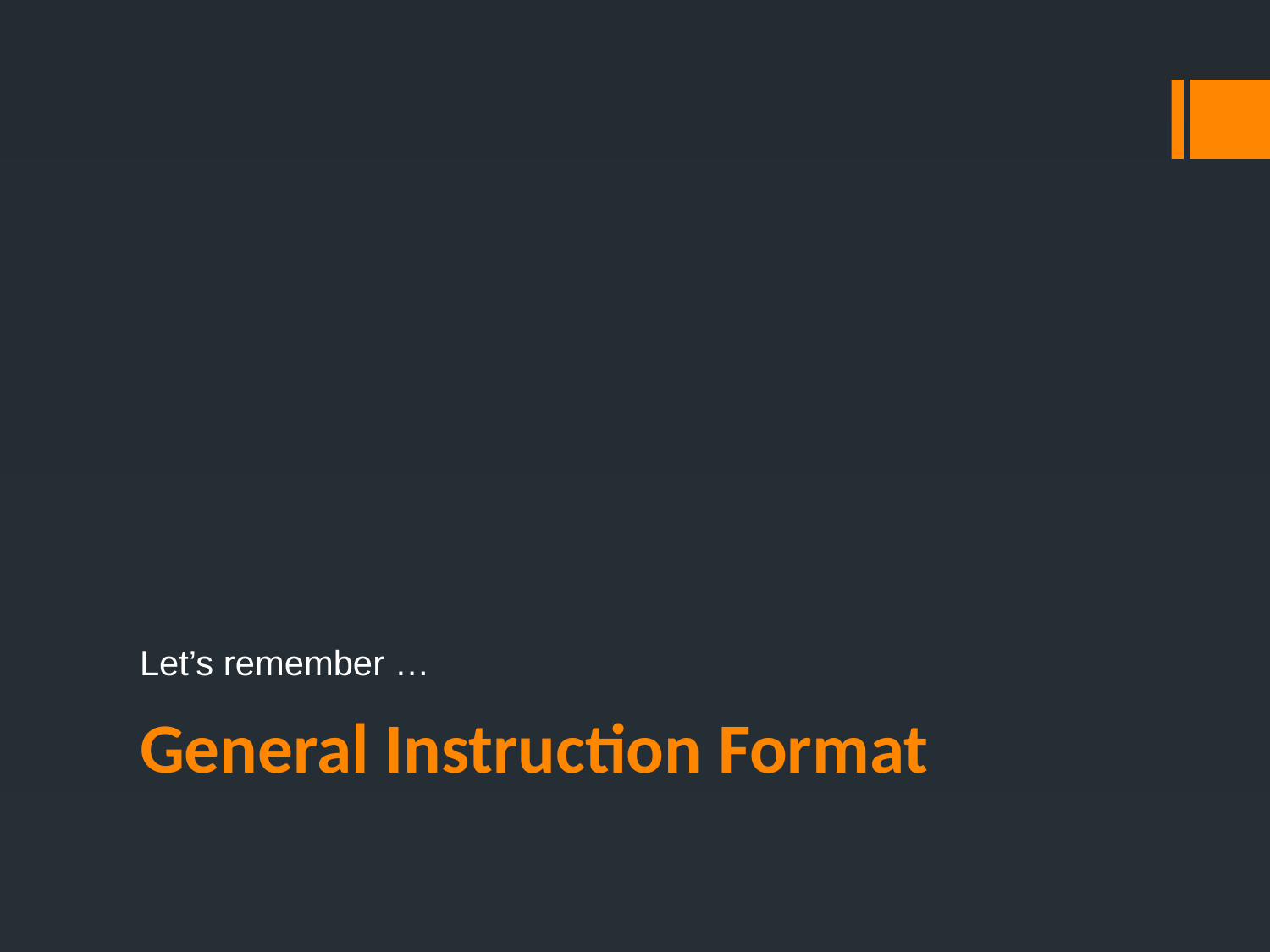

Let’s remember …
# General Instruction Format